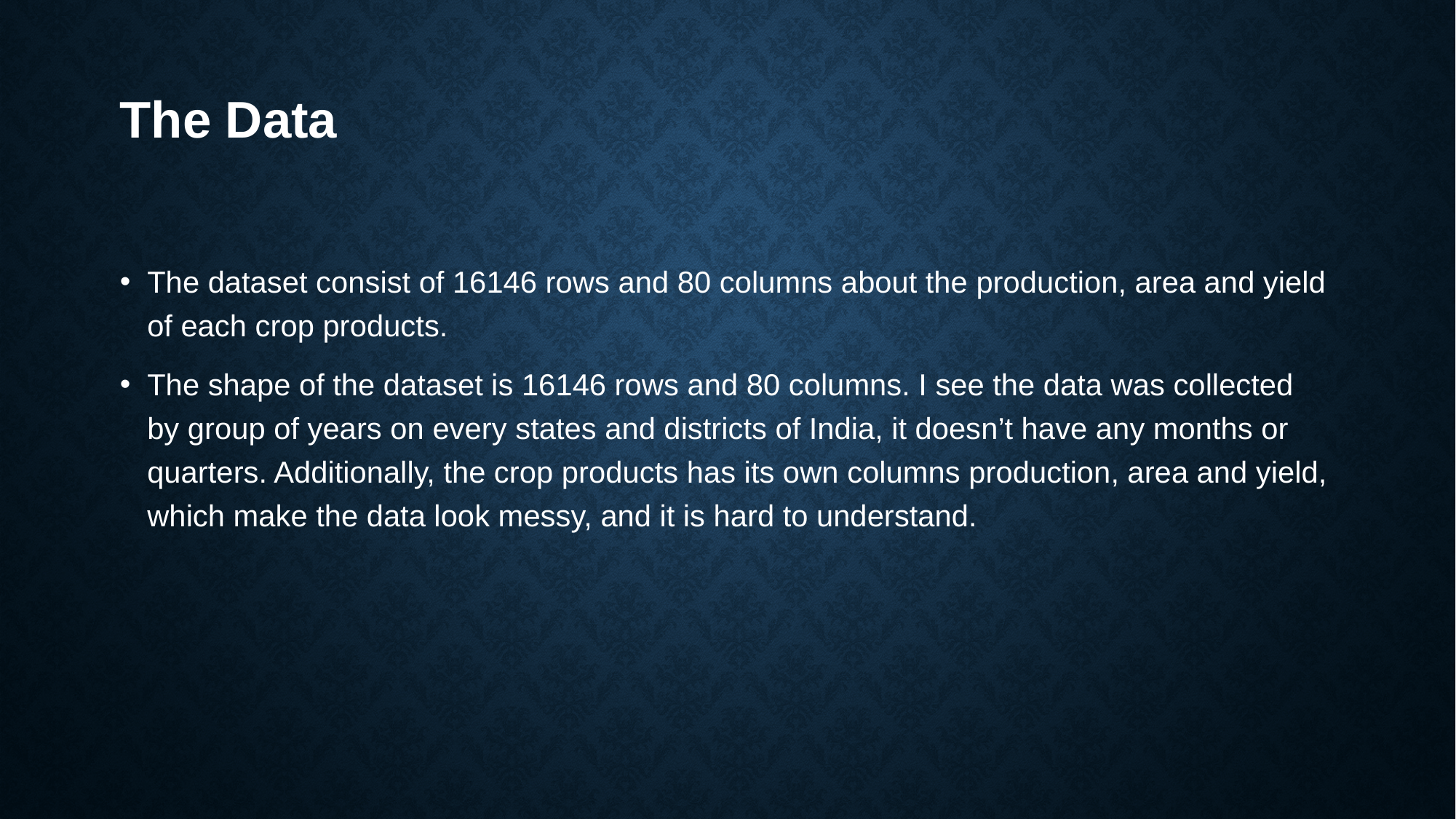

# The Data
The dataset consist of 16146 rows and 80 columns about the production, area and yield of each crop products.
The shape of the dataset is 16146 rows and 80 columns. I see the data was collected by group of years on every states and districts of India, it doesn’t have any months or quarters. Additionally, the crop products has its own columns production, area and yield, which make the data look messy, and it is hard to understand.